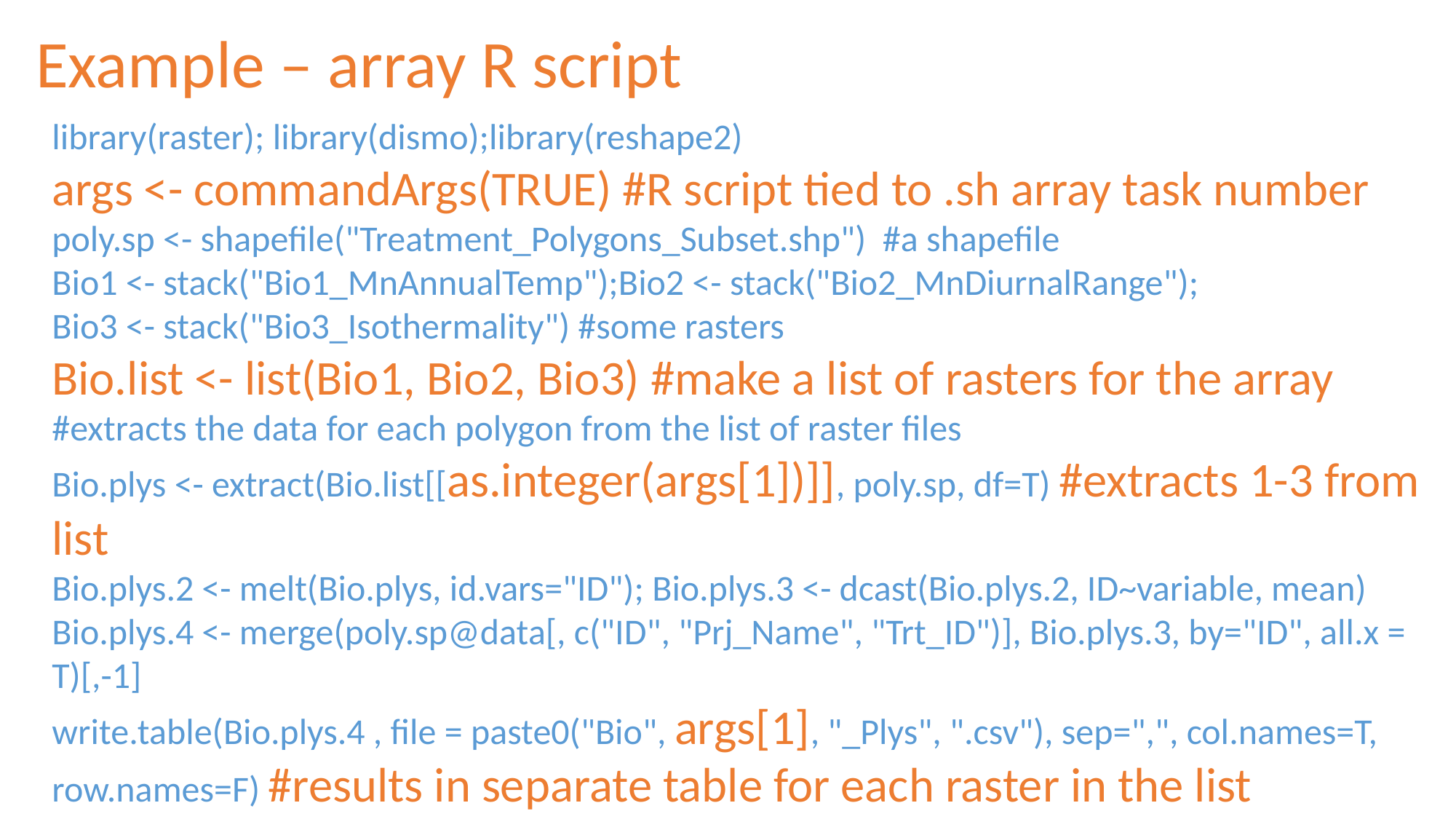

# Example – array R script
library(raster); library(dismo);library(reshape2)
args <- commandArgs(TRUE) #R script tied to .sh array task number
poly.sp <- shapefile("Treatment_Polygons_Subset.shp")  #a shapefile
Bio1 <- stack("Bio1_MnAnnualTemp");Bio2 <- stack("Bio2_MnDiurnalRange");
Bio3 <- stack("Bio3_Isothermality") #some rasters
Bio.list <- list(Bio1, Bio2, Bio3) #make a list of rasters for the array
#extracts the data for each polygon from the list of raster files
Bio.plys <- extract(Bio.list[[as.integer(args[1])]], poly.sp, df=T) #extracts 1-3 from list
Bio.plys.2 <- melt(Bio.plys, id.vars="ID"); Bio.plys.3 <- dcast(Bio.plys.2, ID~variable, mean)
Bio.plys.4 <- merge(poly.sp@data[, c("ID", "Prj_Name", "Trt_ID")], Bio.plys.3, by="ID", all.x = T)[,-1]
write.table(Bio.plys.4 , file = paste0("Bio", args[1], "_Plys", ".csv"), sep=",", col.names=T, row.names=F) #results in separate table for each raster in the list